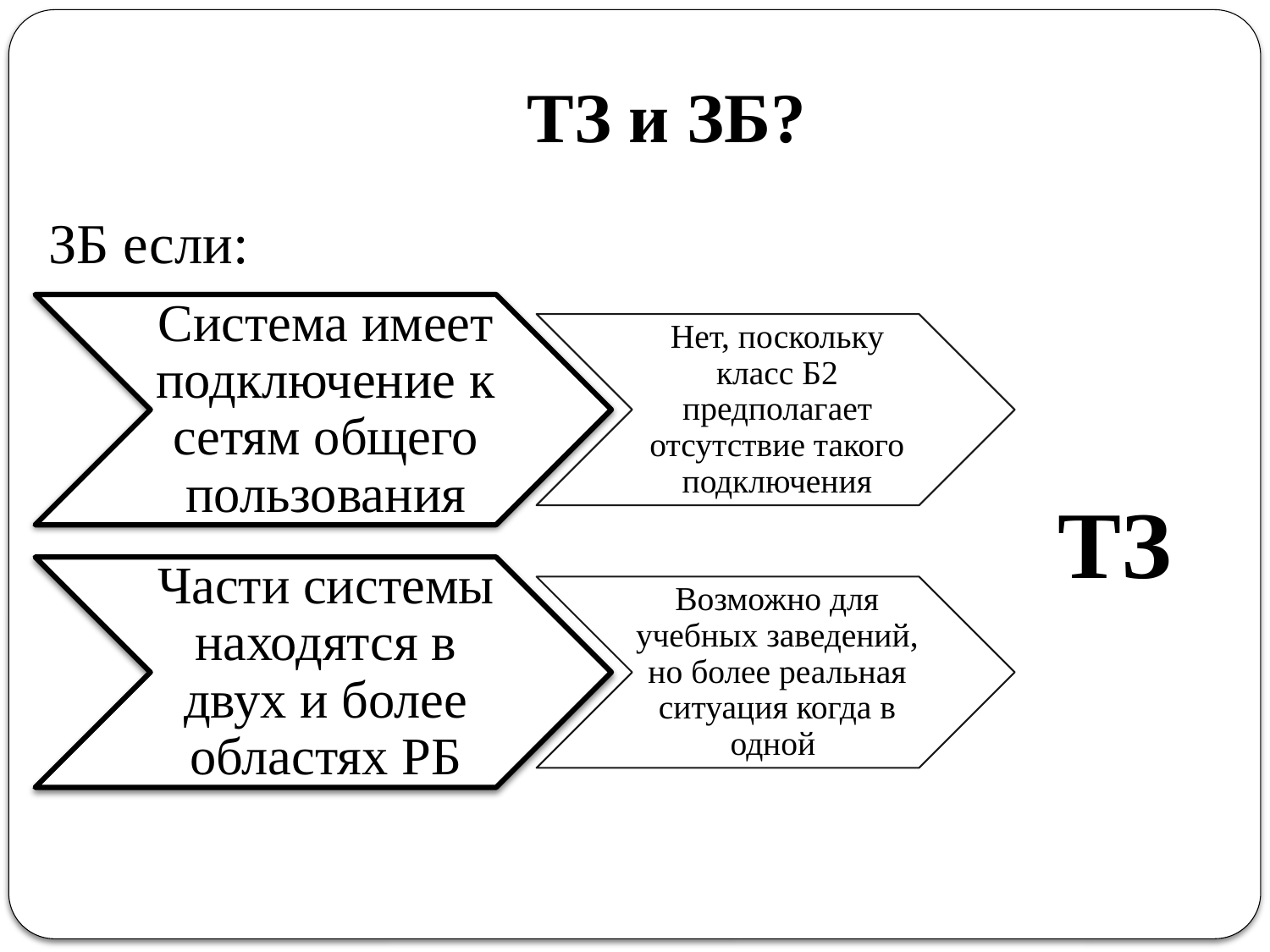

# ТЗ и ЗБ?
ЗБ если:
Система имеет подключение к сетям общего пользования
Нет, поскольку класс Б2 предполагает отсутствие такого подключения
Части системы находятся в двух и более областях РБ
Возможно для учебных заведений, но более реальная ситуация когда в одной
ТЗ